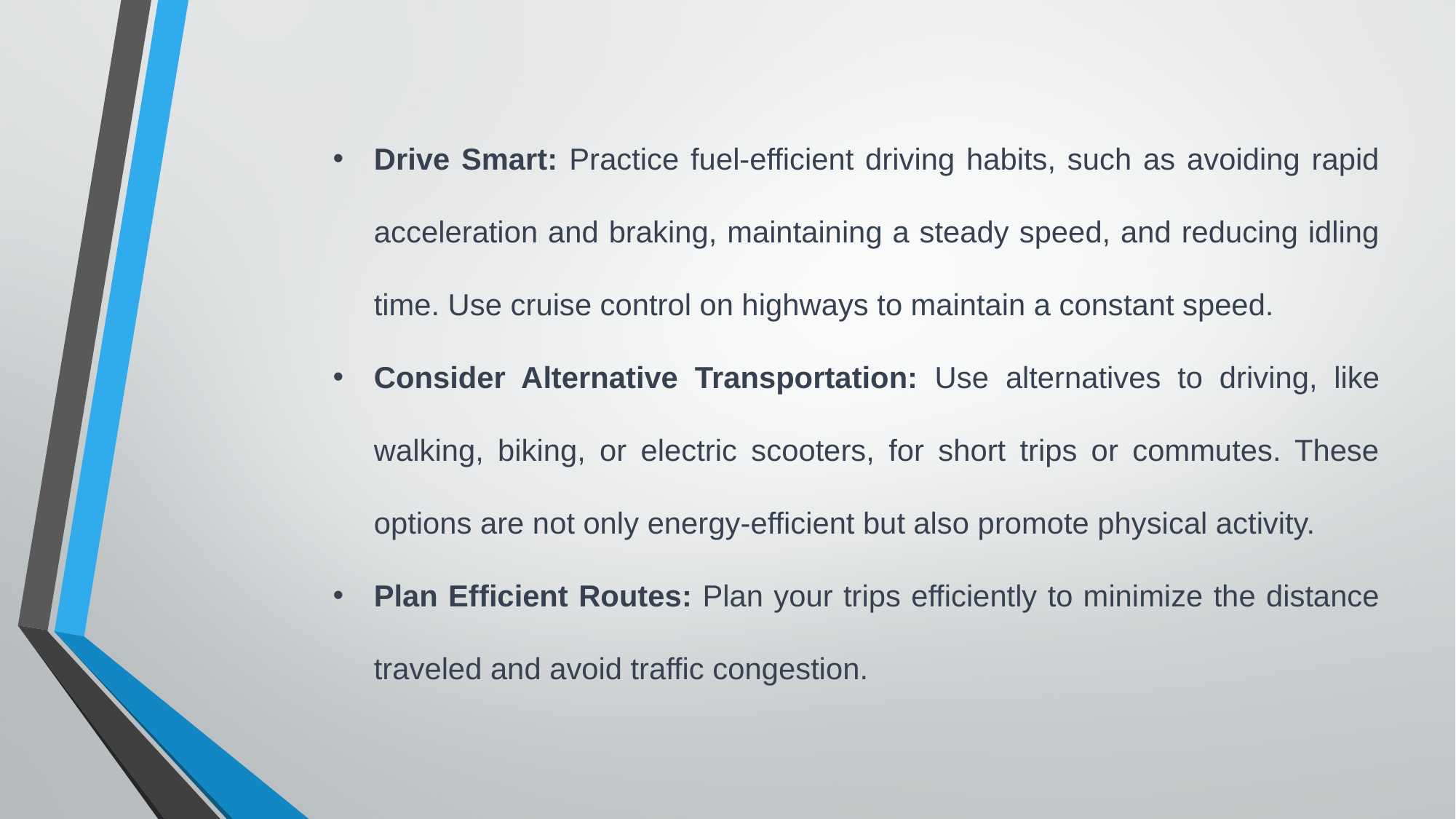

Drive Smart: Practice fuel-efficient driving habits, such as avoiding rapid acceleration and braking, maintaining a steady speed, and reducing idling time. Use cruise control on highways to maintain a constant speed.
Consider Alternative Transportation: Use alternatives to driving, like walking, biking, or electric scooters, for short trips or commutes. These options are not only energy-efficient but also promote physical activity.
Plan Efficient Routes: Plan your trips efficiently to minimize the distance traveled and avoid traffic congestion.